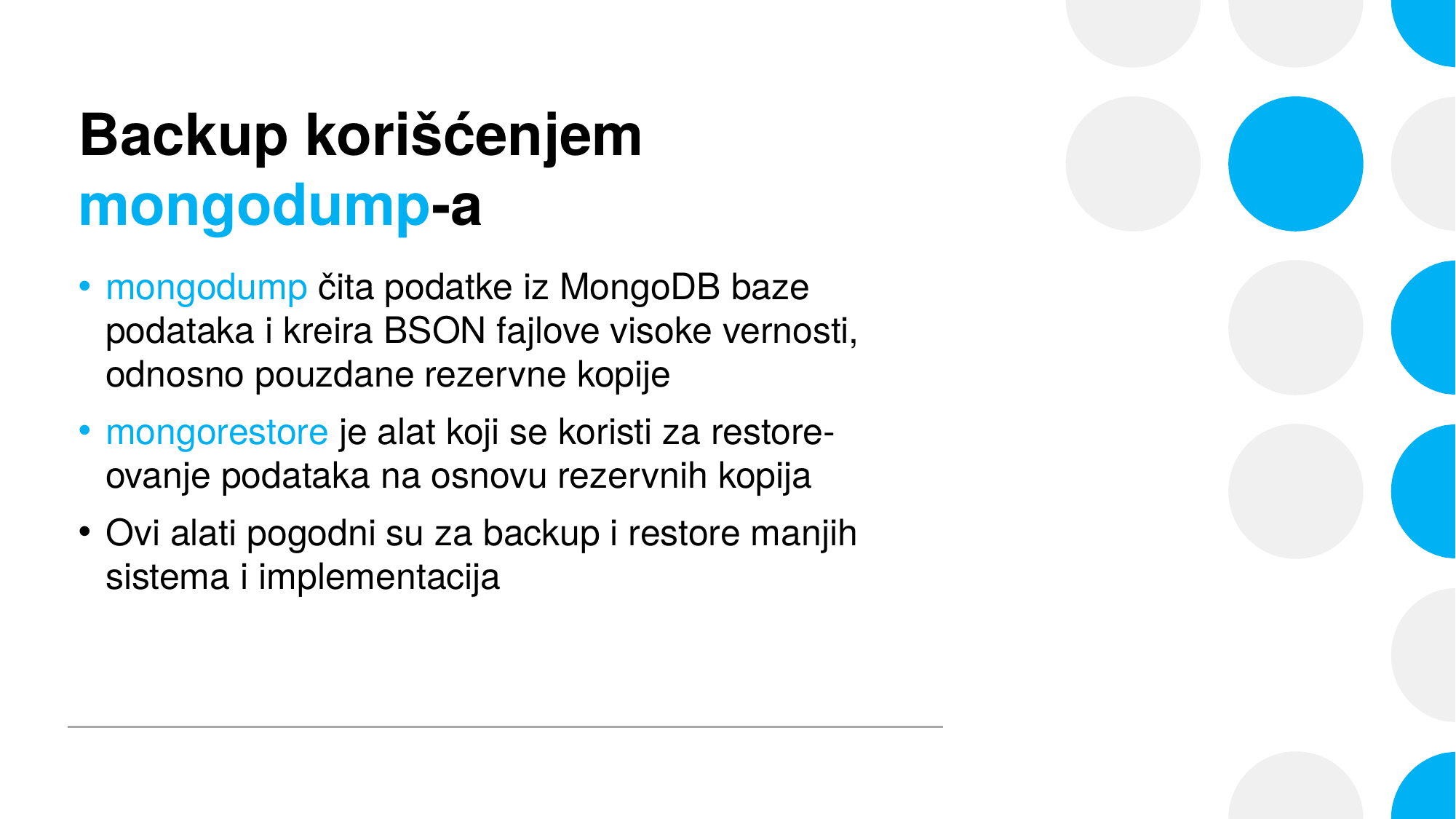

# Backup korišćenjem mongodump-a
mongodump čita podatke iz MongoDB baze podataka i kreira BSON fajlove visoke vernosti, odnosno pouzdane rezervne kopije
mongorestore je alat koji se koristi za restore-ovanje podataka na osnovu rezervnih kopija
Ovi alati pogodni su za backup i restore manjih sistema i implementacija